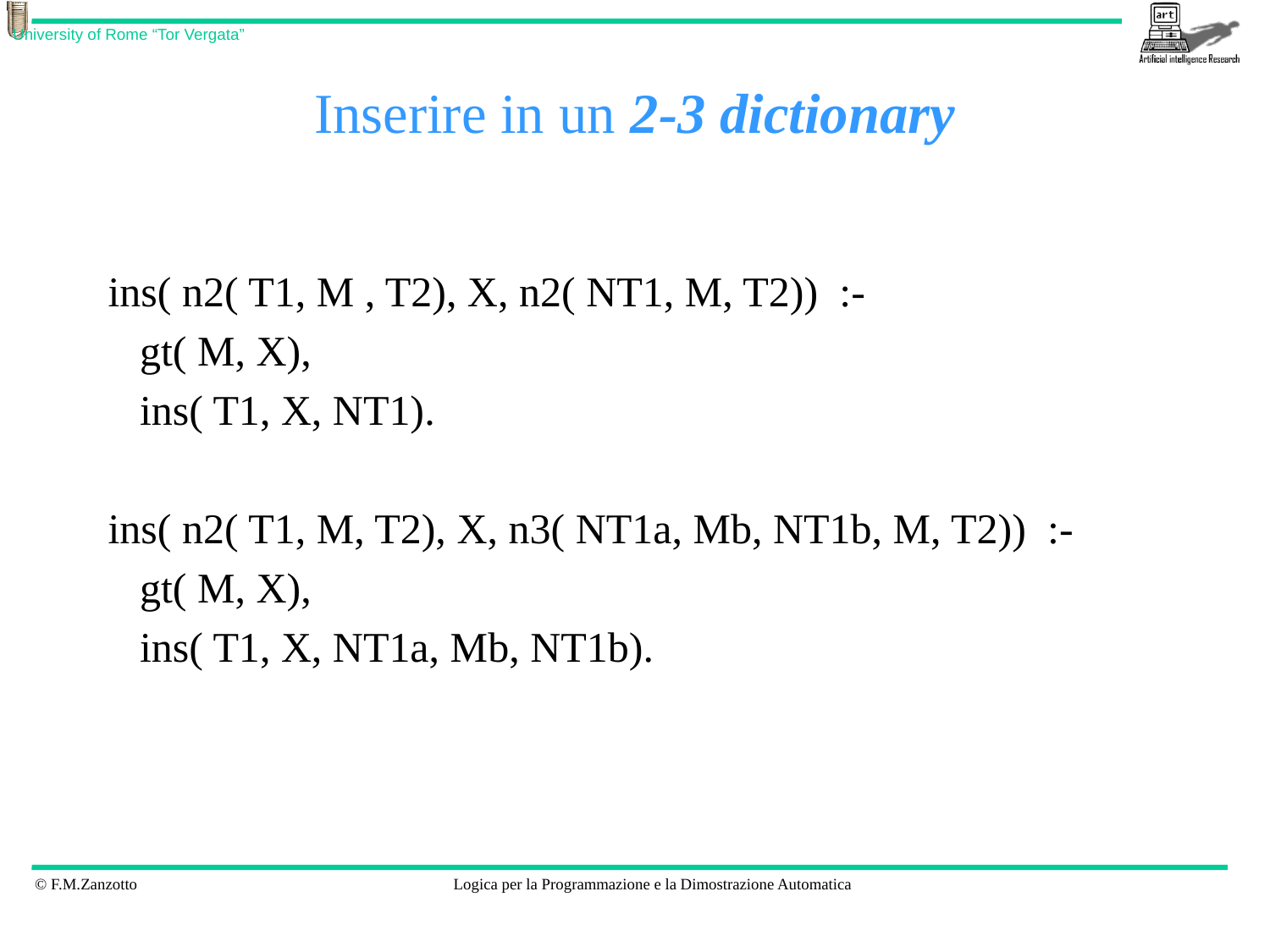

# Inserire in un 2-3 dictionary

ins( n2( T1, M , T2), X, n2( NT1, M, T2))  :-
   gt( M, X),
   ins( T1, X, NT1).

ins( n2( T1, M, T2), X, n3( NT1a, Mb, NT1b, M, T2))  :-
   gt( M, X),
   ins( T1, X, NT1a, Mb, NT1b).